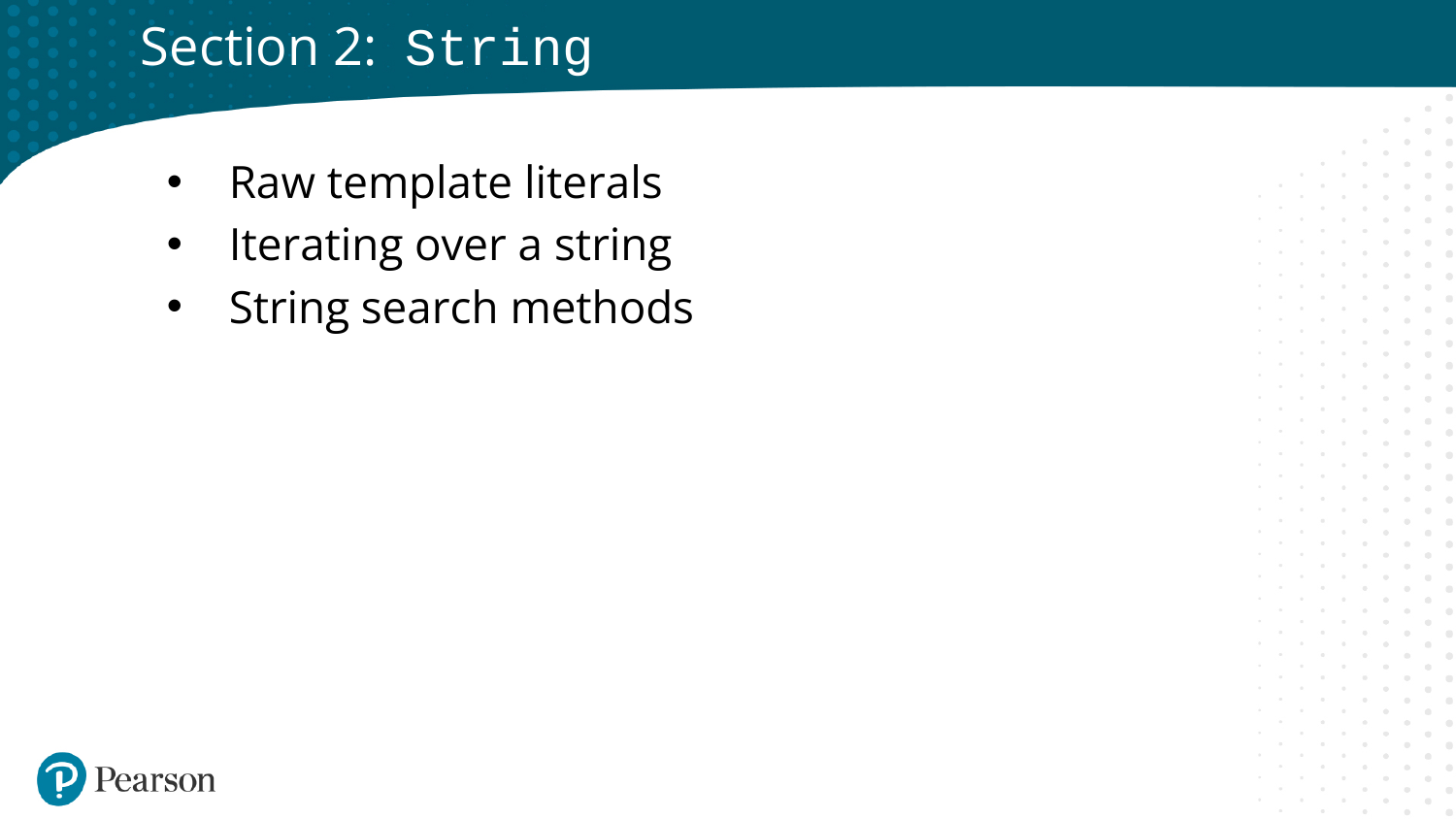

# Section 2:  String
Raw template literals
Iterating over a string
String search methods